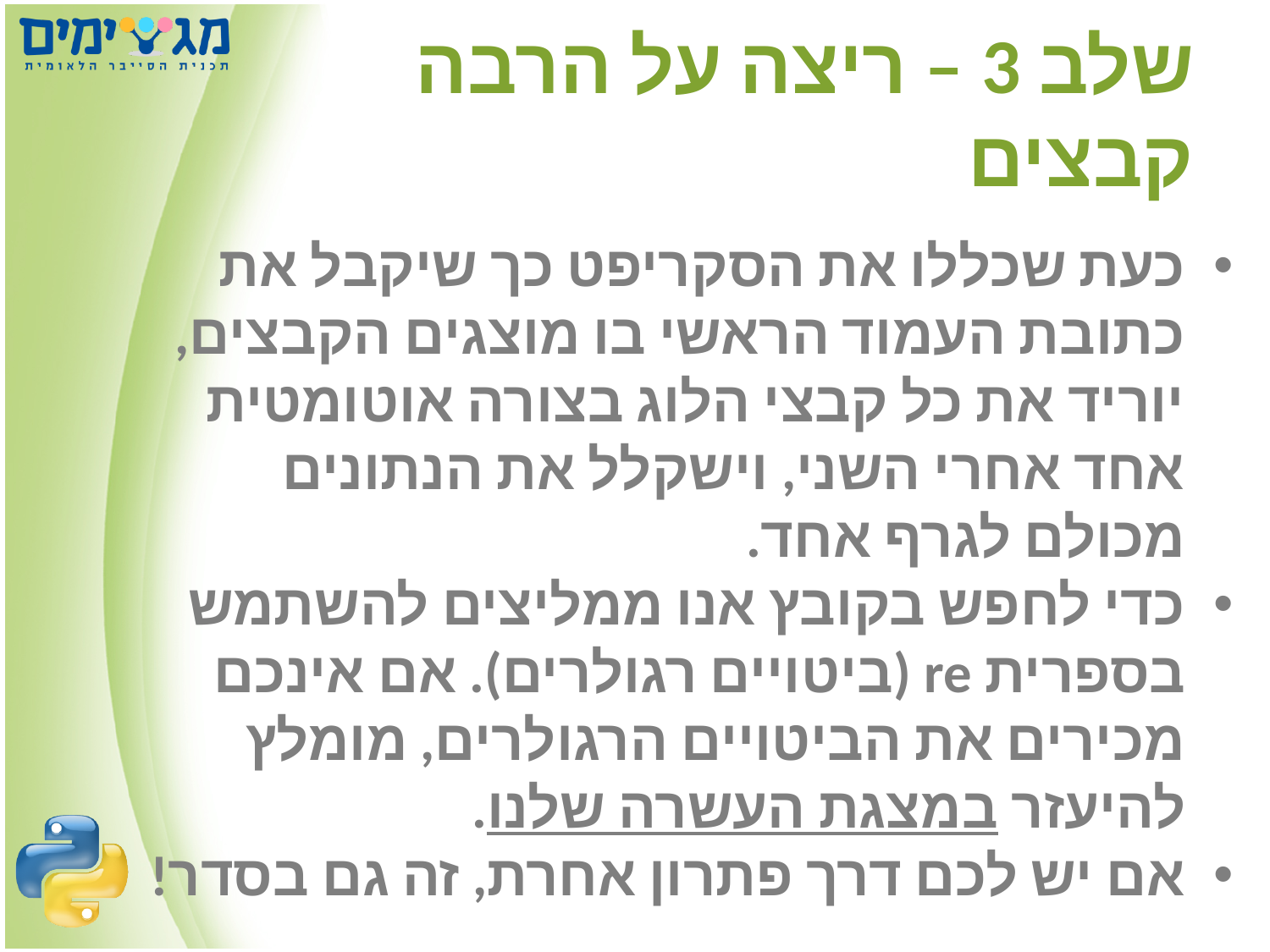

# שלב 3 – ריצה על הרבה קבצים
כעת שכללו את הסקריפט כך שיקבל את כתובת העמוד הראשי בו מוצגים הקבצים, יוריד את כל קבצי הלוג בצורה אוטומטית אחד אחרי השני, וישקלל את הנתונים מכולם לגרף אחד.
כדי לחפש בקובץ אנו ממליצים להשתמש בספרית re (ביטויים רגולרים). אם אינכם מכירים את הביטויים הרגולרים, מומלץ להיעזר במצגת העשרה שלנו.
אם יש לכם דרך פתרון אחרת, זה גם בסדר!